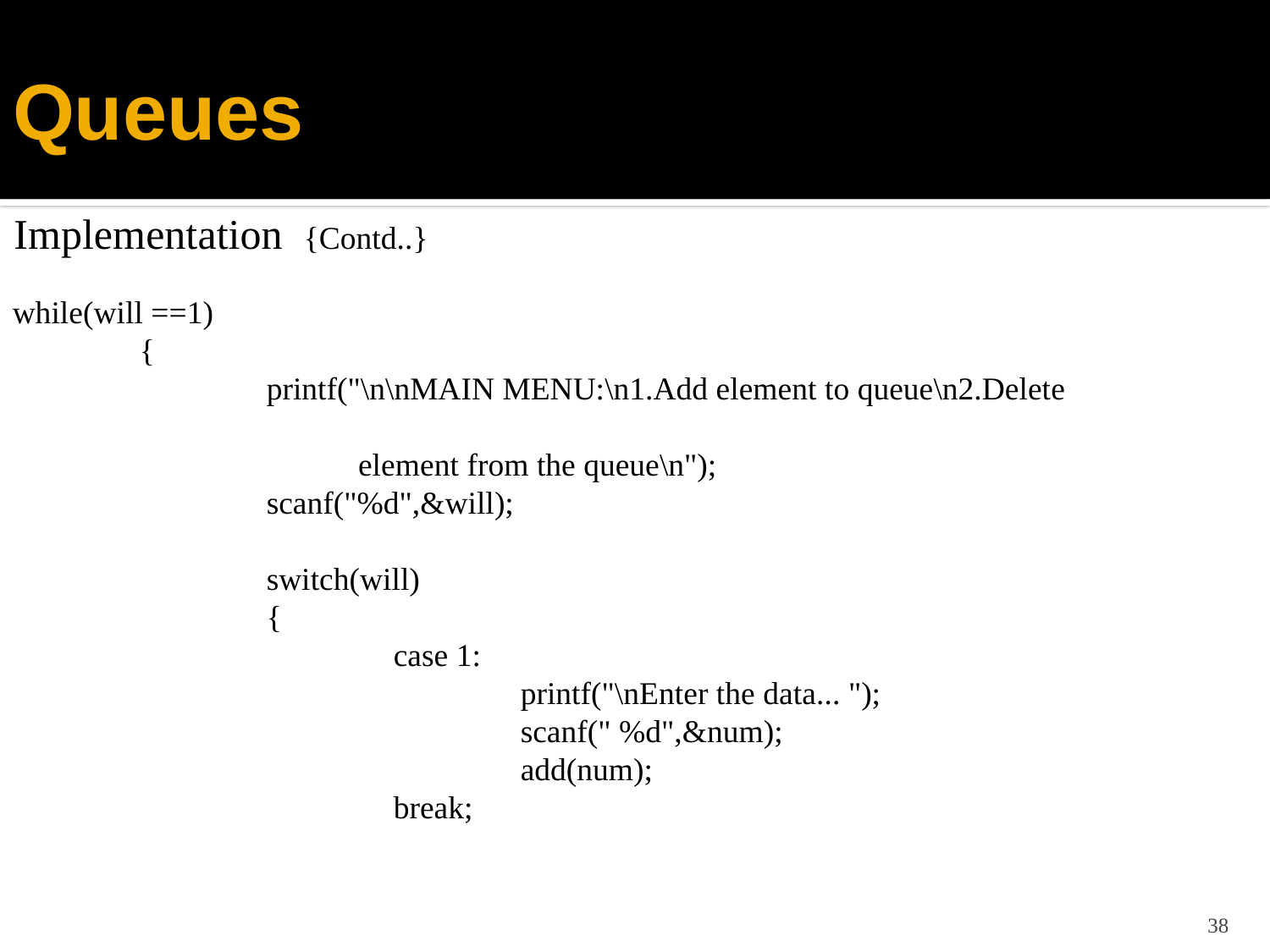

# Queues
Implementation  {Contd..}
while(will ==1)
	{
		printf("\n\nMAIN MENU:\n1.Add element to queue\n2.Delete

                                           element from the queue\n");
		scanf("%d",&will);

		switch(will)
		{
			case 1:
				printf("\nEnter the data... ");
				scanf(" %d",&num);
				add(num);
			break;
38